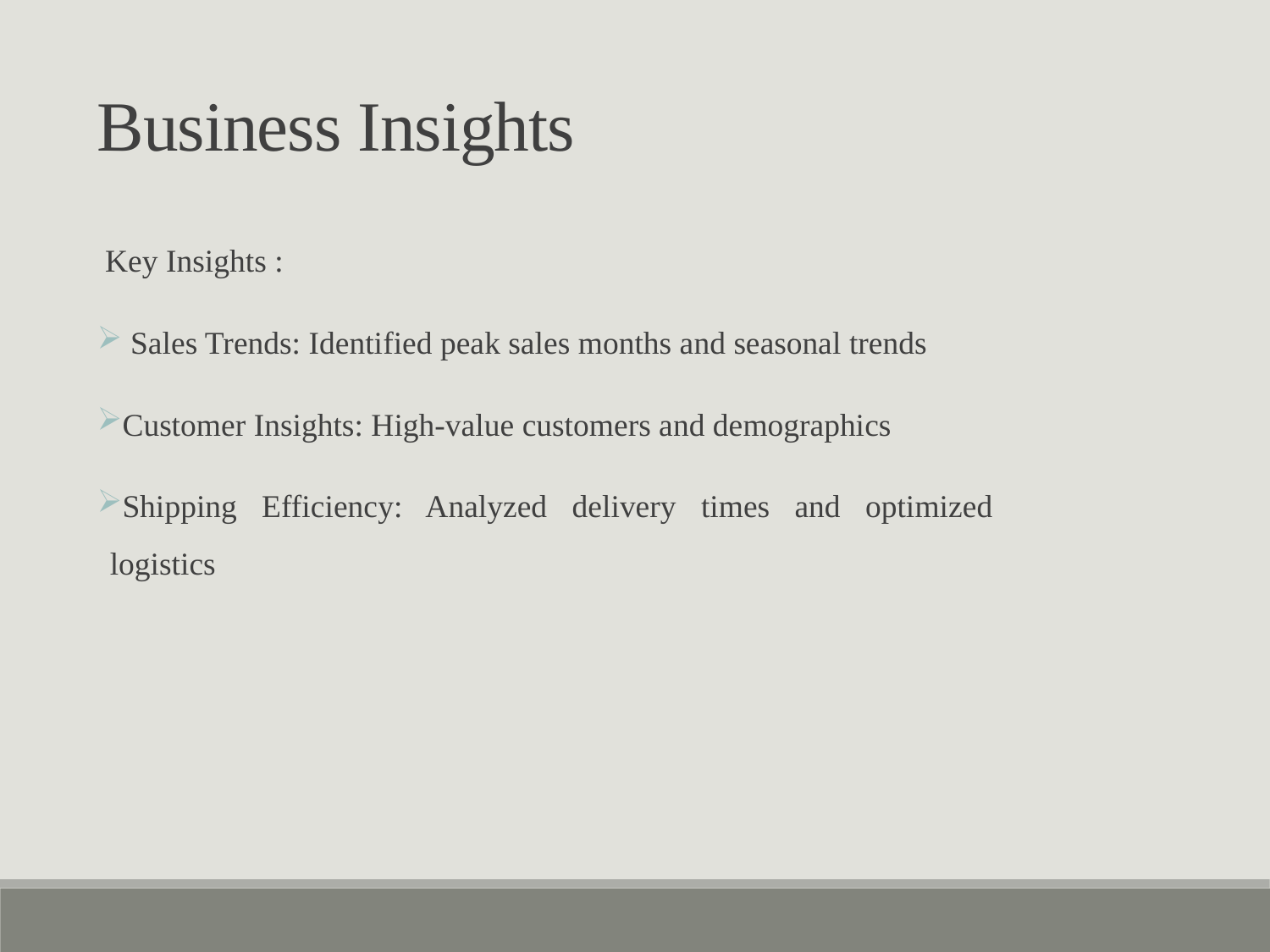

Business Insights
 Key Insights :
 Sales Trends: Identified peak sales months and seasonal trends
Customer Insights: High-value customers and demographics
Shipping Efficiency: Analyzed delivery times and optimized logistics